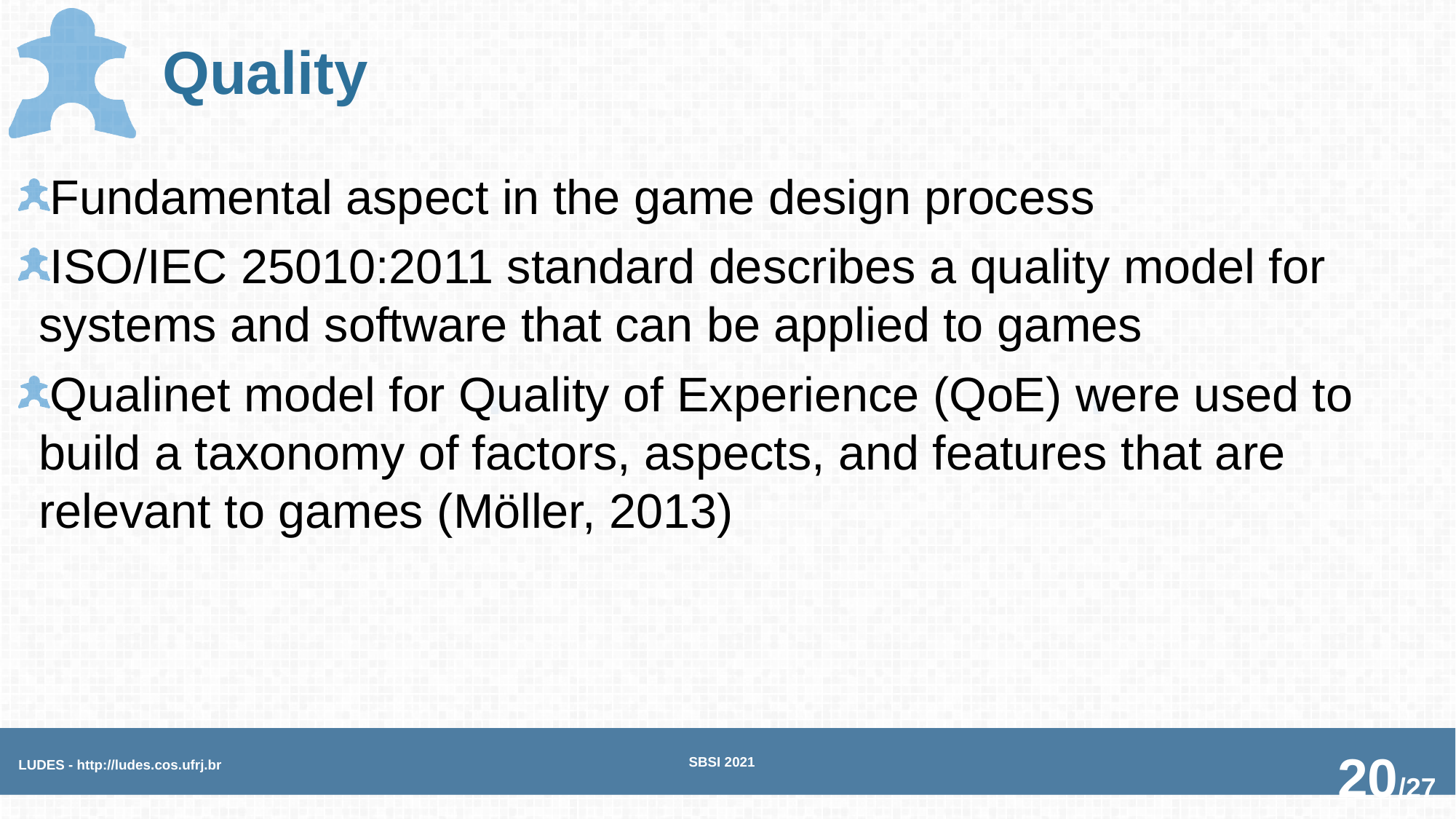

# Quality
Fundamental aspect in the game design process
ISO/IEC 25010:2011 standard describes a quality model for systems and software that can be applied to games
Qualinet model for Quality of Experience (QoE) were used to build a taxonomy of factors, aspects, and features that are relevant to games (Möller, 2013)
SBSI 2021
LUDES - http://ludes.cos.ufrj.br
20/27